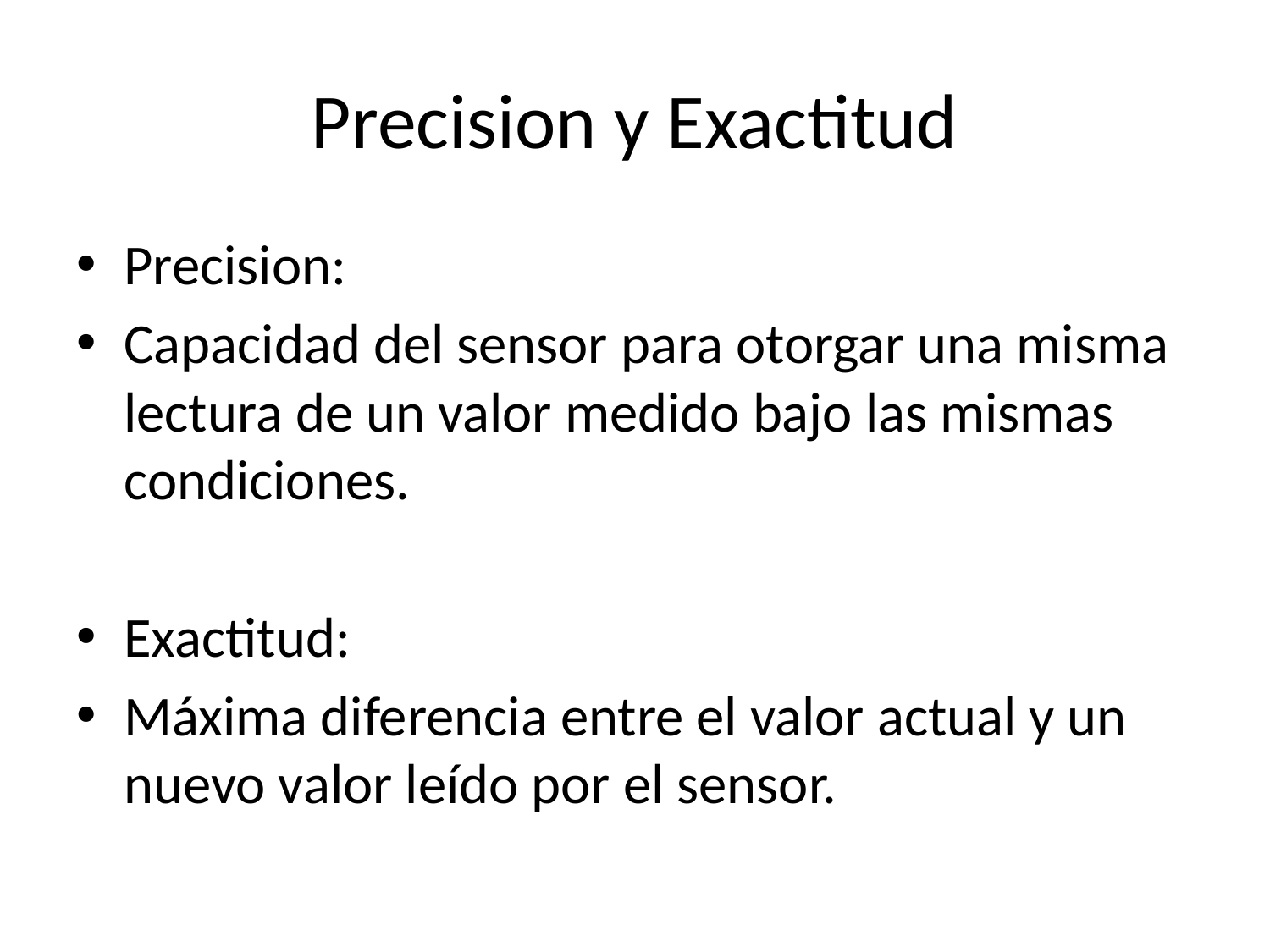

# Precision y Exactitud
Precision:
Capacidad del sensor para otorgar una misma lectura de un valor medido bajo las mismas condiciones.

Exactitud:
Máxima diferencia entre el valor actual y un nuevo valor leído por el sensor.